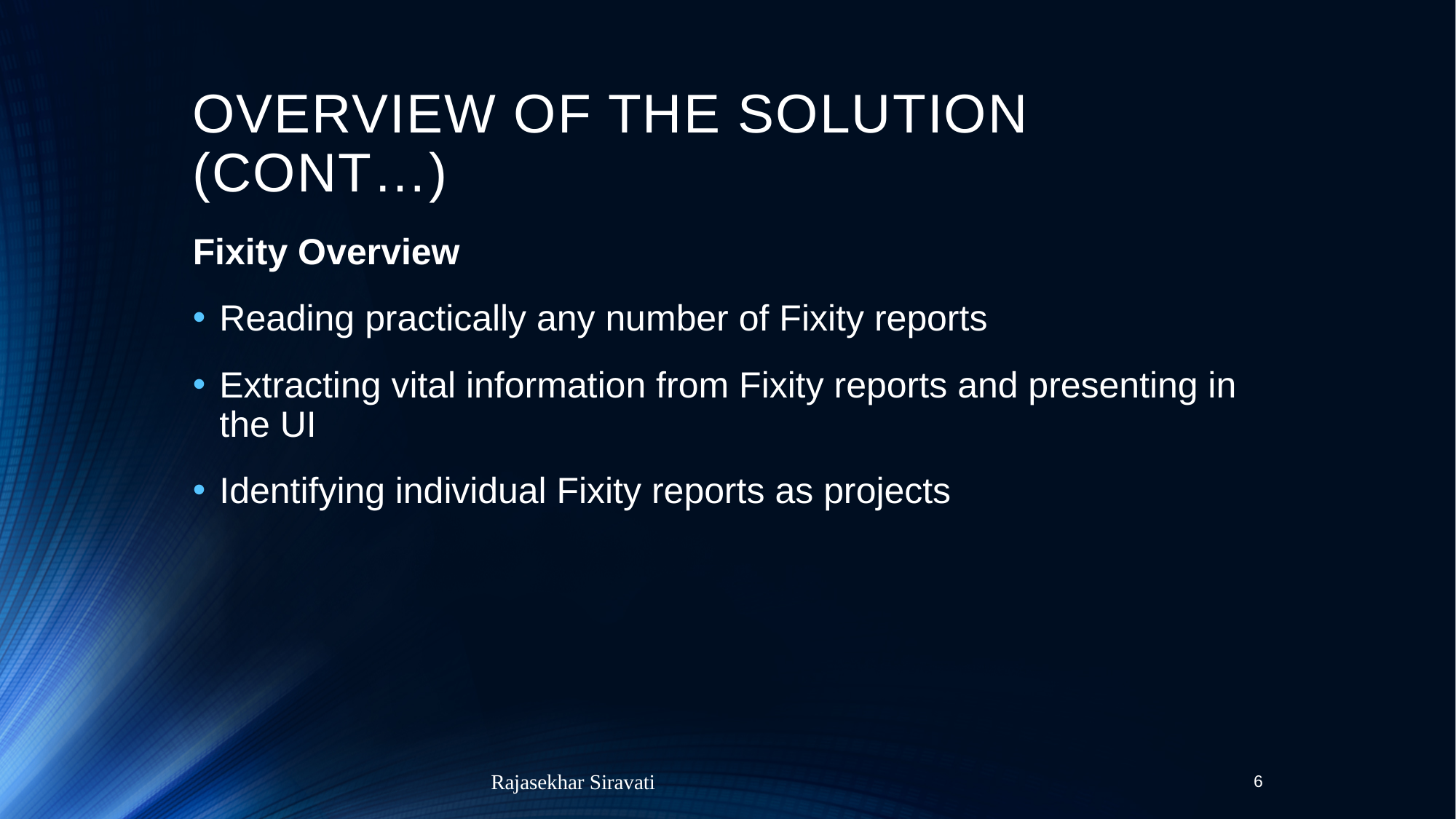

# OVERVIEW OF THE SOLUTION (CONT…)
Fixity Overview
Reading practically any number of Fixity reports
Extracting vital information from Fixity reports and presenting in the UI
Identifying individual Fixity reports as projects
Rajasekhar Siravati
6